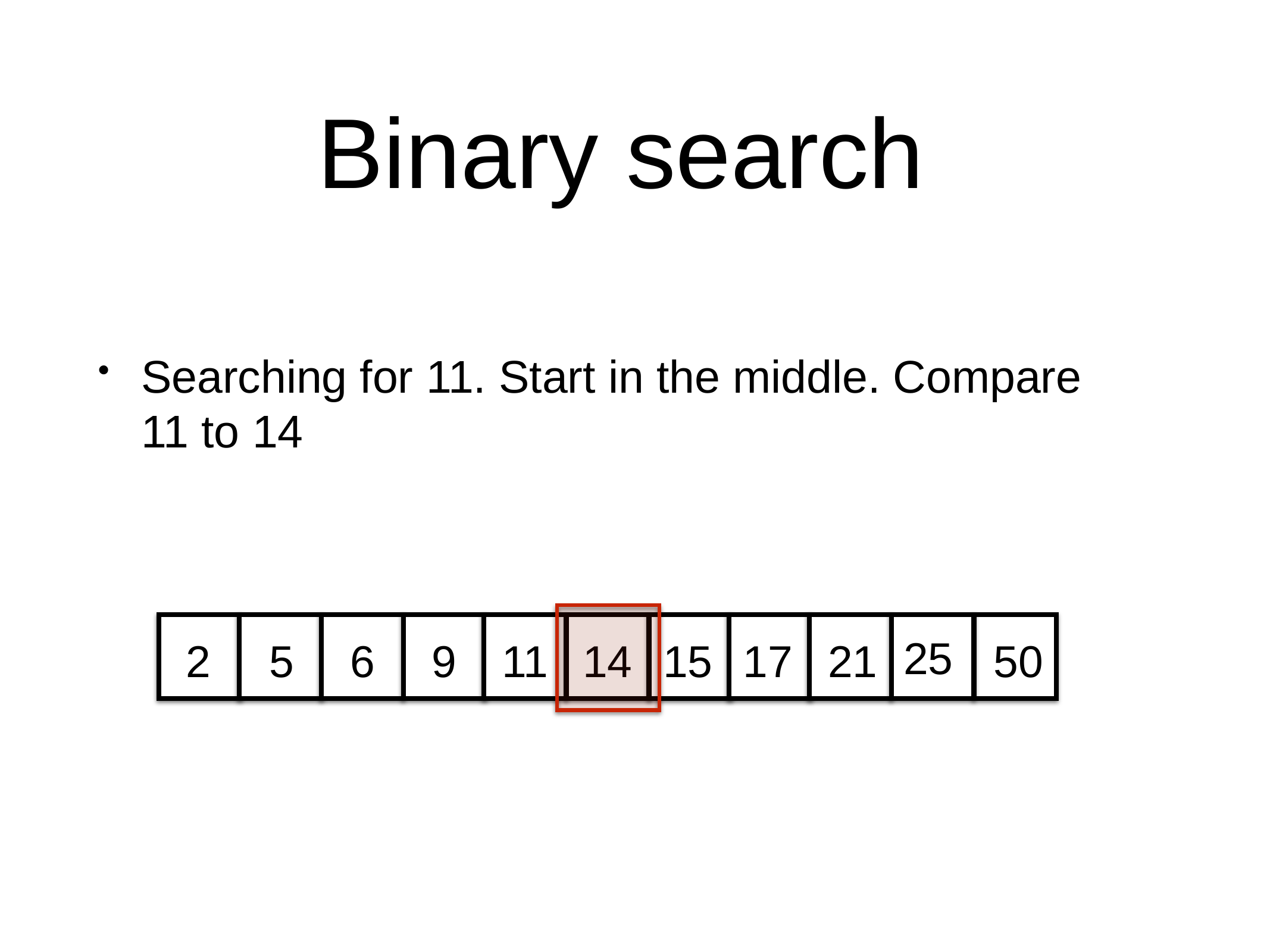

# Binary search
Searching for 11. Start in the middle. Compare 11 to 14

25
2
5
6
9
11
14
15
17
21
50